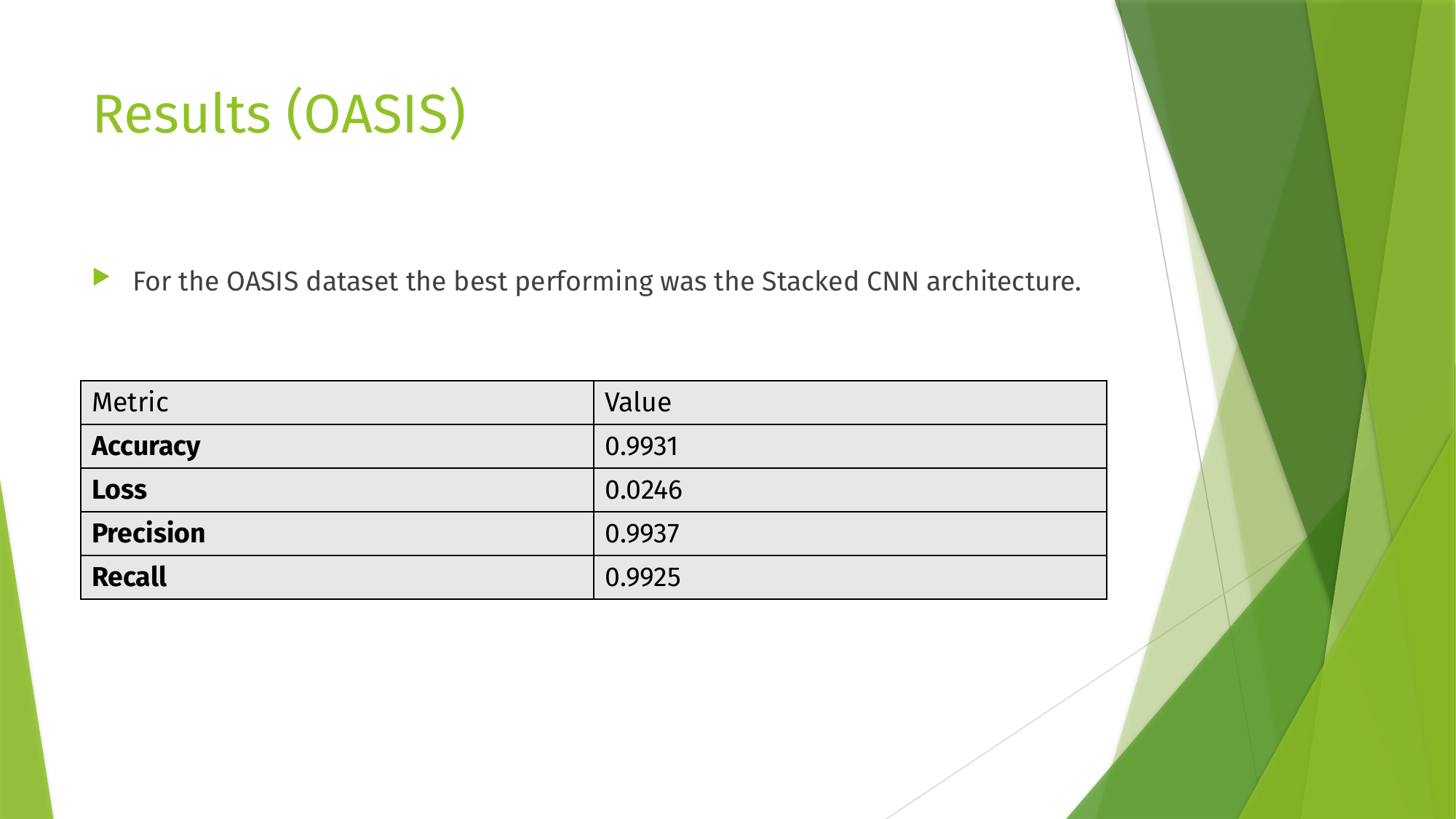

# Results (OASIS)
For the OASIS dataset the best performing was the Stacked CNN architecture.

| Metric | Value |
| --- | --- |
| Accuracy | 0.9931 |
| Loss | 0.0246 |
| Precision | 0.9937 |
| Recall | 0.9925 |